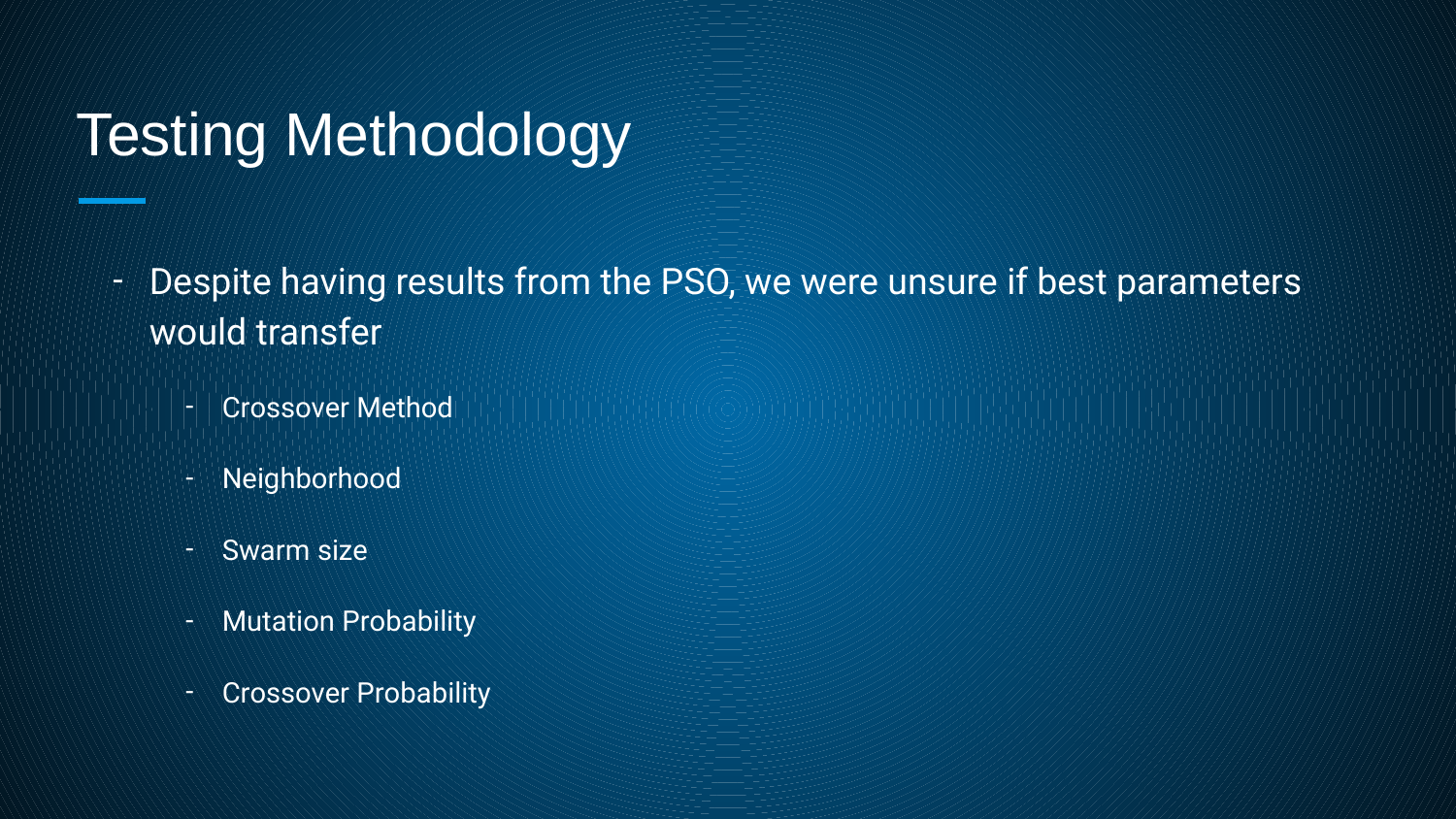

# Testing Methodology
Despite having results from the PSO, we were unsure if best parameters would transfer
Crossover Method
Neighborhood
Swarm size
Mutation Probability
Crossover Probability